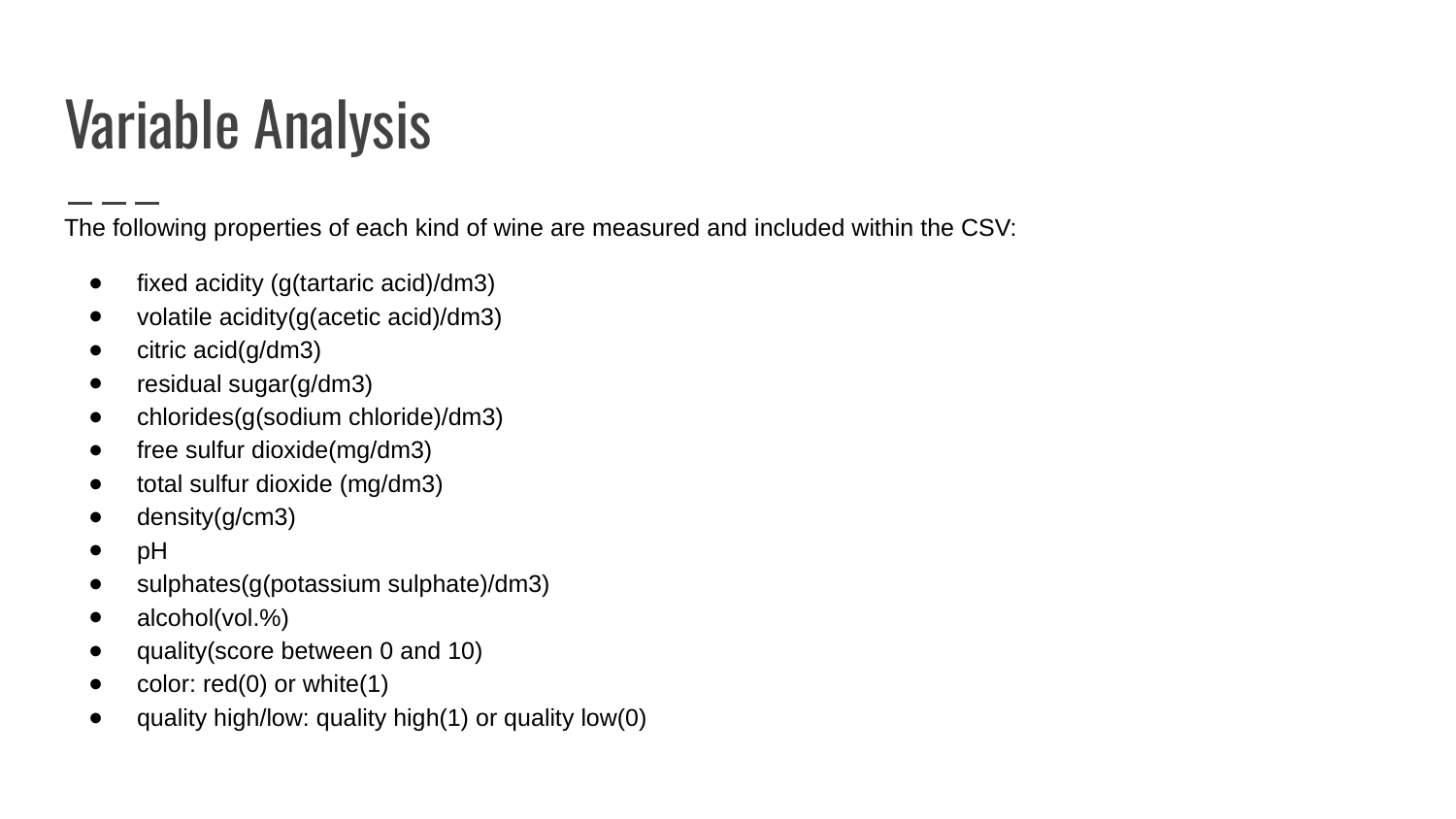

# Variable Analysis
The following properties of each kind of wine are measured and included within the CSV:
fixed acidity (g(tartaric acid)/dm3)
volatile acidity(g(acetic acid)/dm3)
citric acid(g/dm3)
residual sugar(g/dm3)
chlorides(g(sodium chloride)/dm3)
free sulfur dioxide(mg/dm3)
total sulfur dioxide (mg/dm3)
density(g/cm3)
pH
sulphates(g(potassium sulphate)/dm3)
alcohol(vol.%)
quality(score between 0 and 10)
color: red(0) or white(1)
quality high/low: quality high(1) or quality low(0)